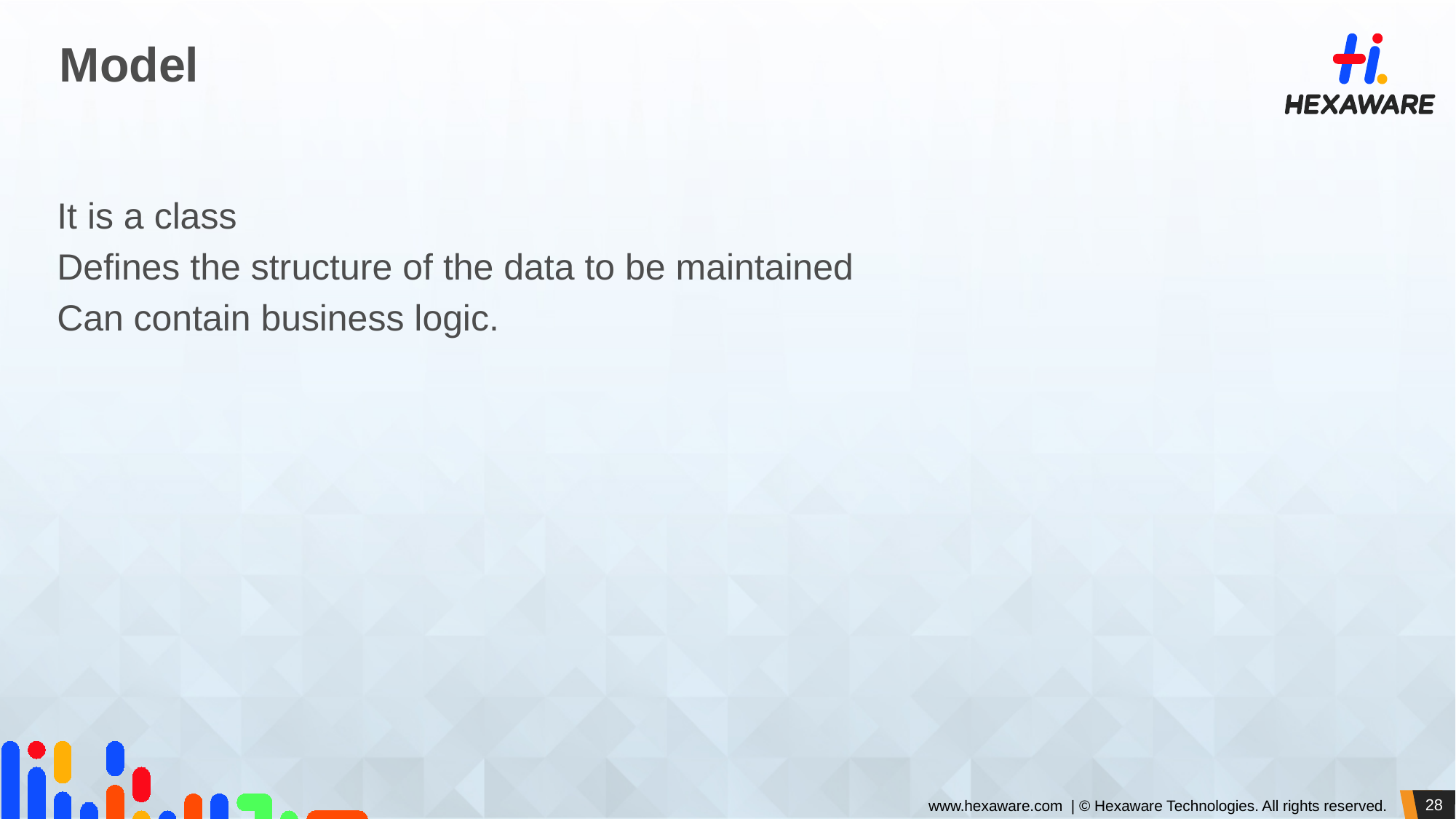

# Model
It is a class
Defines the structure of the data to be maintained
Can contain business logic.